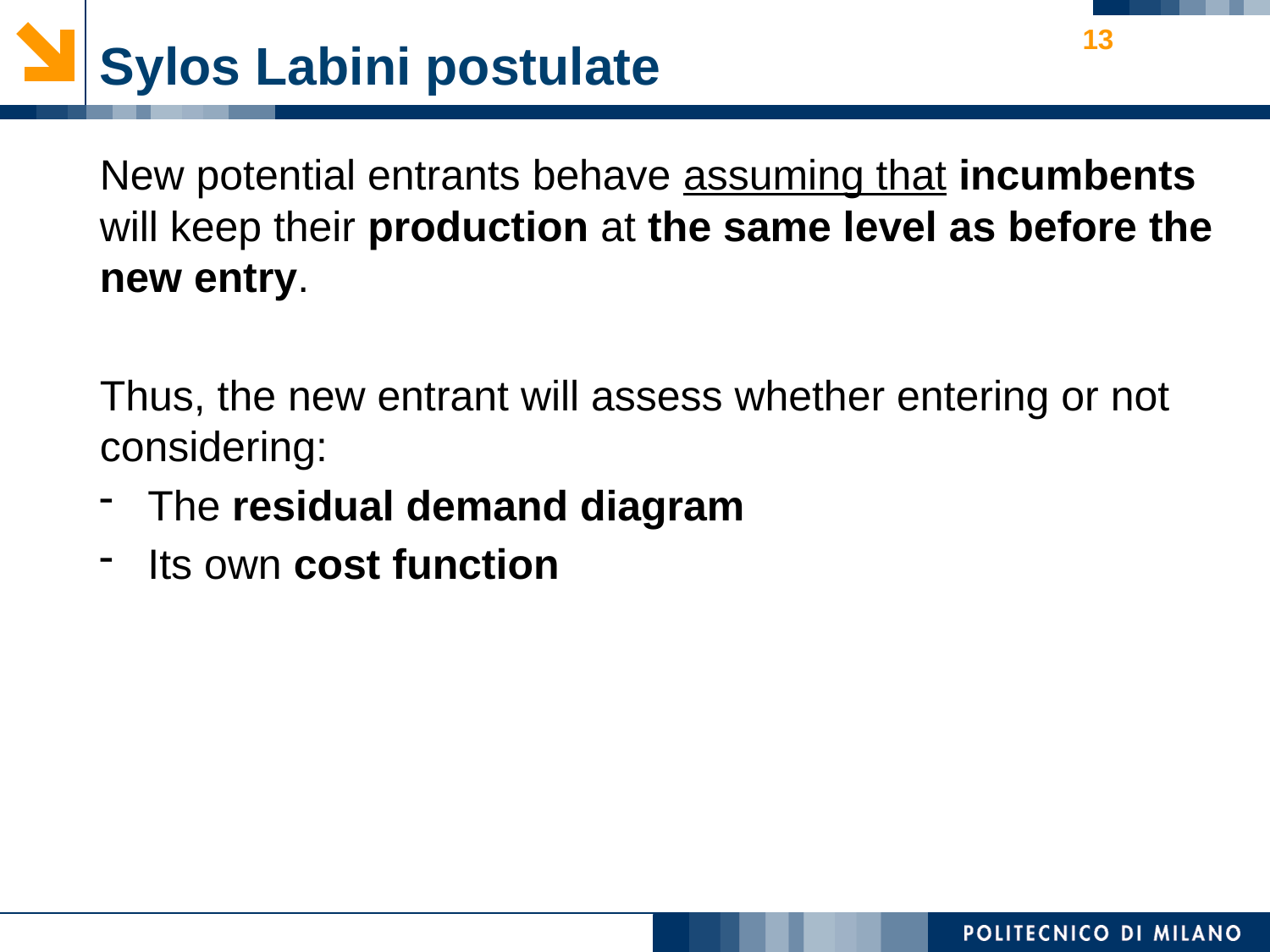

13
# Sylos Labini postulate
New potential entrants behave assuming that incumbents will keep their production at the same level as before the new entry.

Thus, the new entrant will assess whether entering or not considering:
The residual demand diagram
Its own cost function